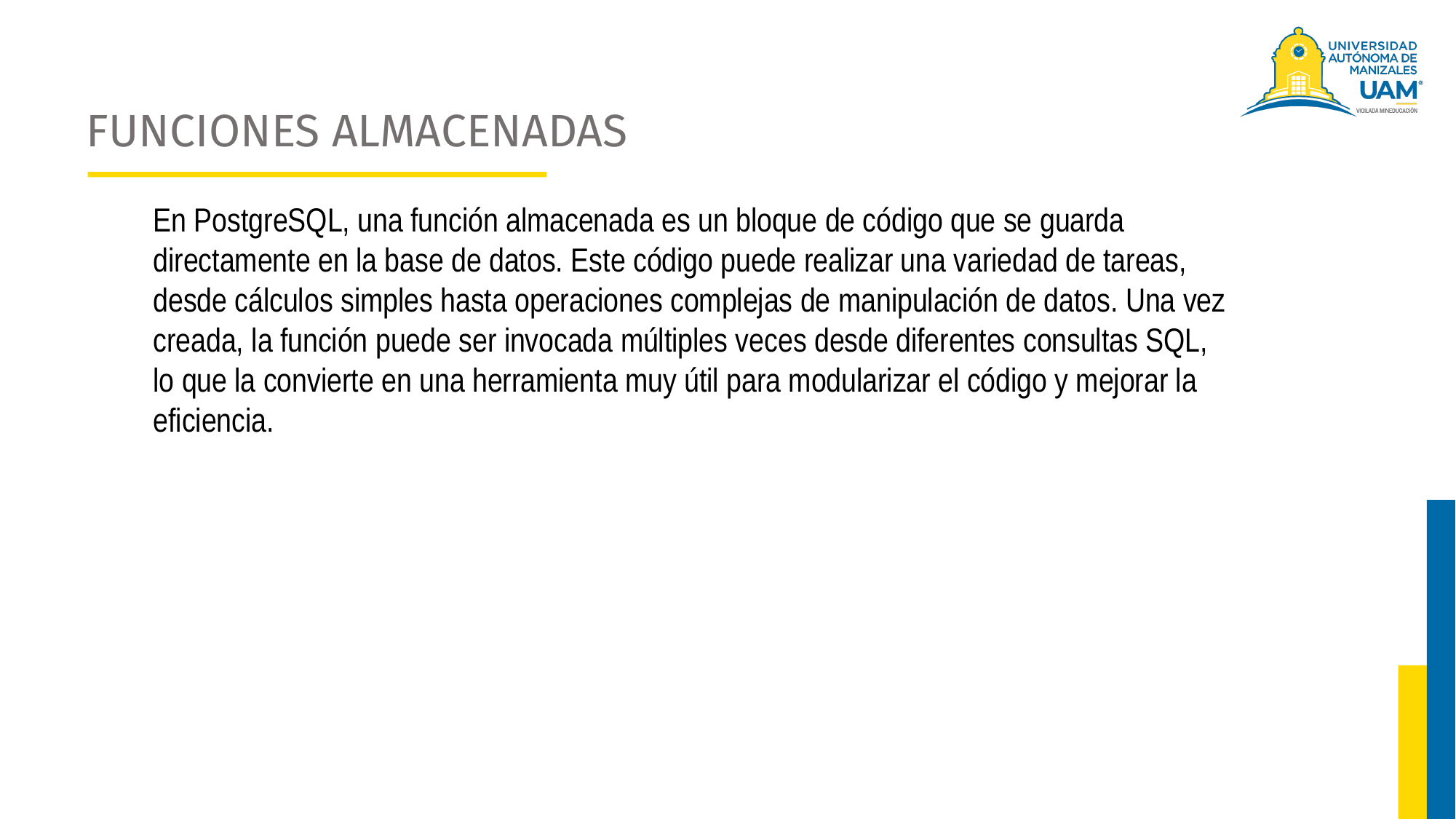

# FUNCIONES ALMACENADAS

En PostgreSQL, una función almacenada es un bloque de código que se guarda directamente en la base de datos. Este código puede realizar una variedad de tareas, desde cálculos simples hasta operaciones complejas de manipulación de datos. Una vez creada, la función puede ser invocada múltiples veces desde diferentes consultas SQL, lo que la convierte en una herramienta muy útil para modularizar el código y mejorar la eficiencia.